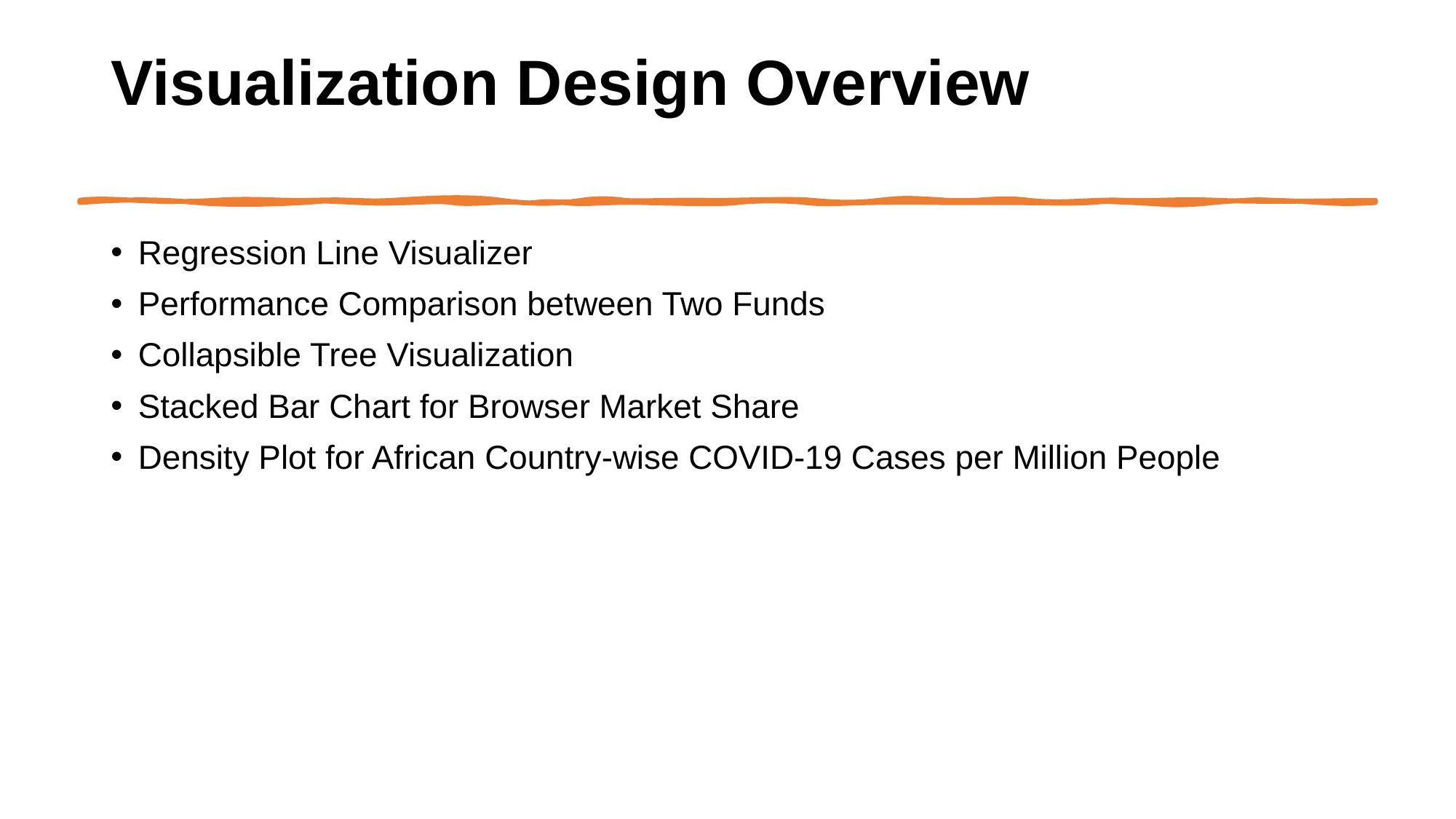

# Visualization Design Overview

Regression Line Visualizer
Performance Comparison between Two Funds
Collapsible Tree Visualization
Stacked Bar Chart for Browser Market Share
Density Plot for African Country-wise COVID-19 Cases per Million People